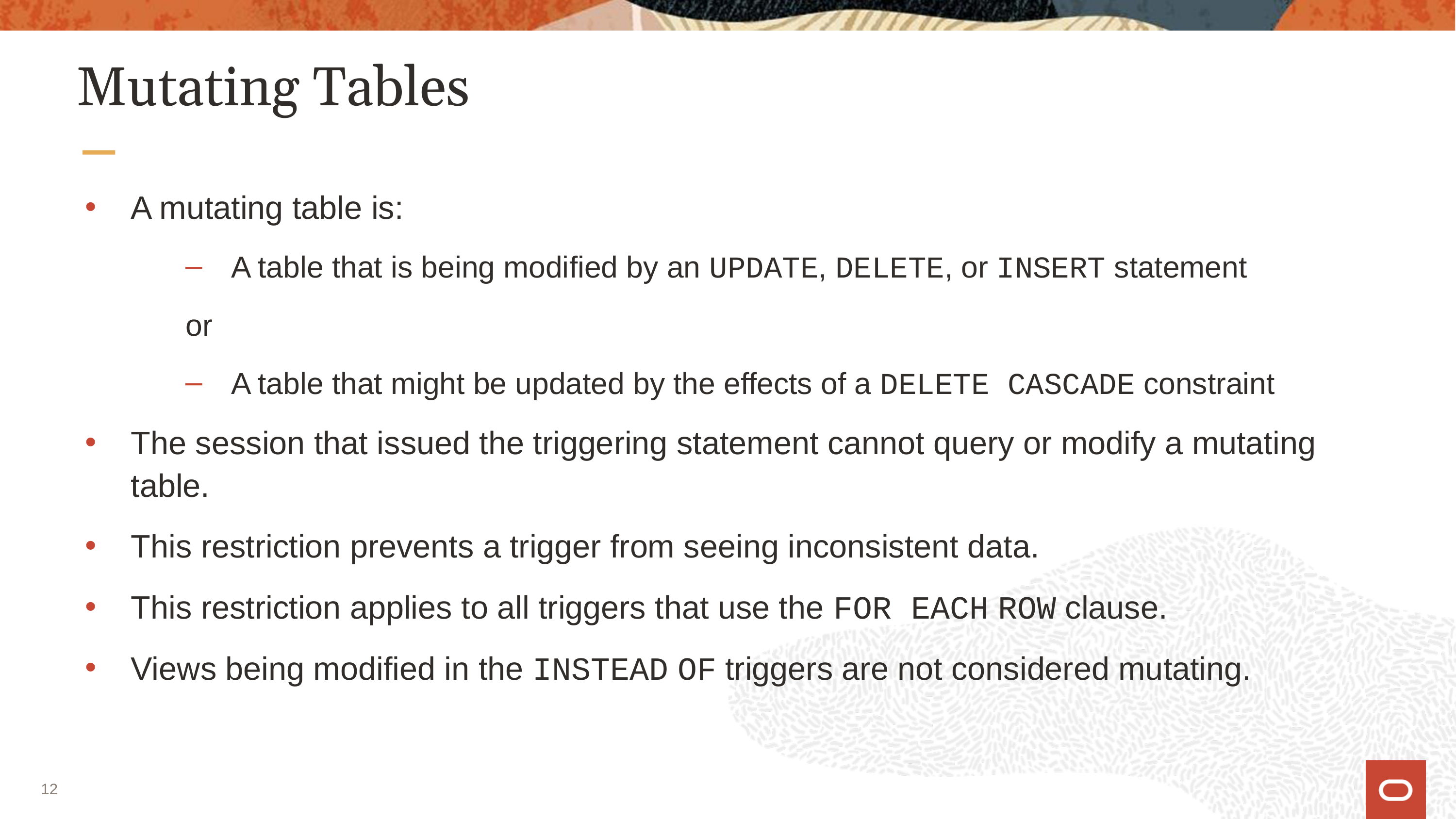

# Mutating Tables
A mutating table is:
A table that is being modified by an UPDATE, DELETE, or INSERT statement
or
A table that might be updated by the effects of a DELETE CASCADE constraint
The session that issued the triggering statement cannot query or modify a mutating table.
This restriction prevents a trigger from seeing inconsistent data.
This restriction applies to all triggers that use the FOR EACH ROW clause.
Views being modified in the INSTEAD OF triggers are not considered mutating.